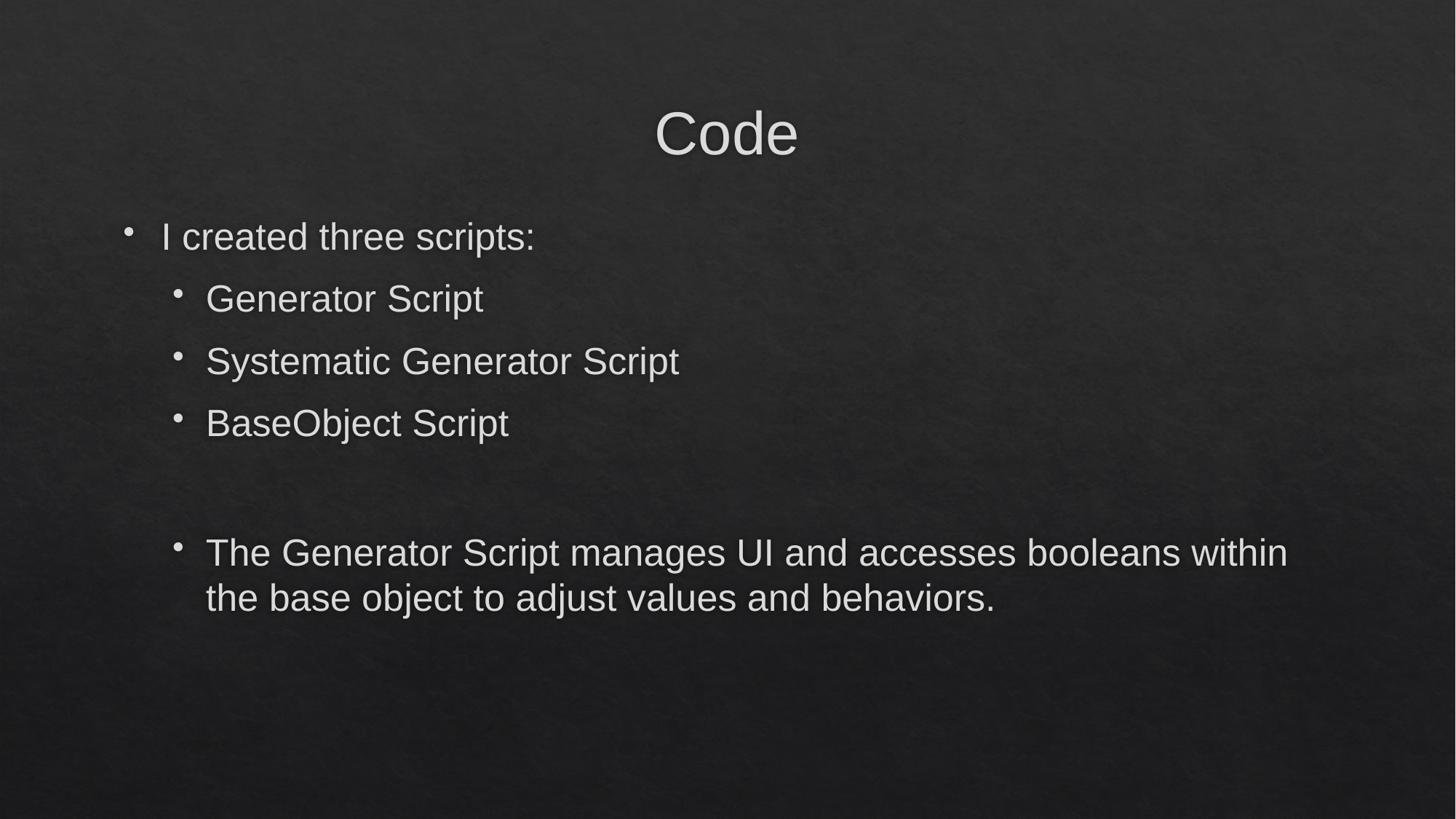

# Code
I created three scripts:
Generator Script
Systematic Generator Script
BaseObject Script

The Generator Script manages UI and accesses booleans within the base object to adjust values and behaviors.